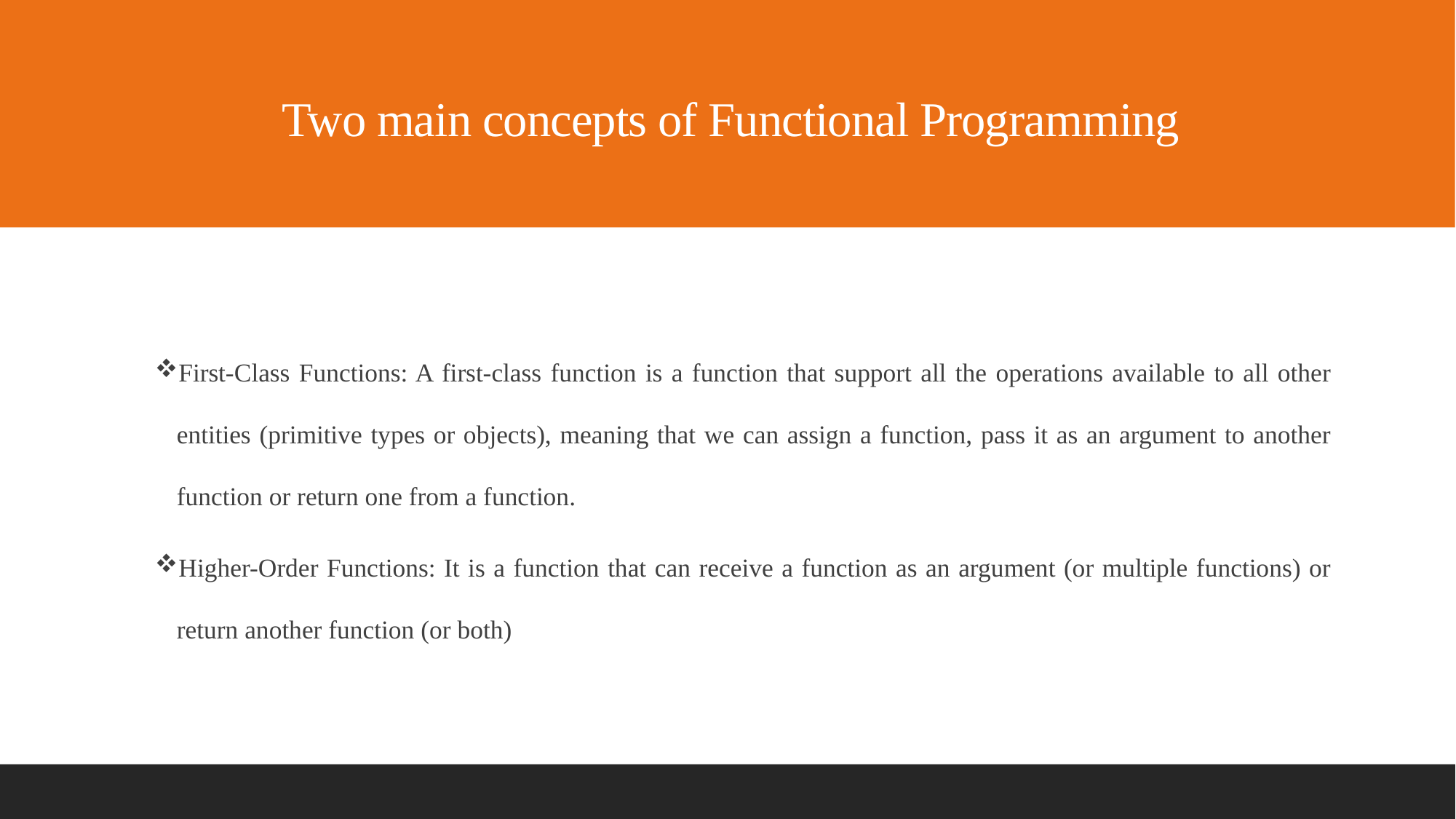

# Two main concepts of Functional Programming
First-Class Functions: A first-class function is a function that support all the operations available to all other entities (primitive types or objects), meaning that we can assign a function, pass it as an argument to another function or return one from a function.
Higher-Order Functions: It is a function that can receive a function as an argument (or multiple functions) or return another function (or both)